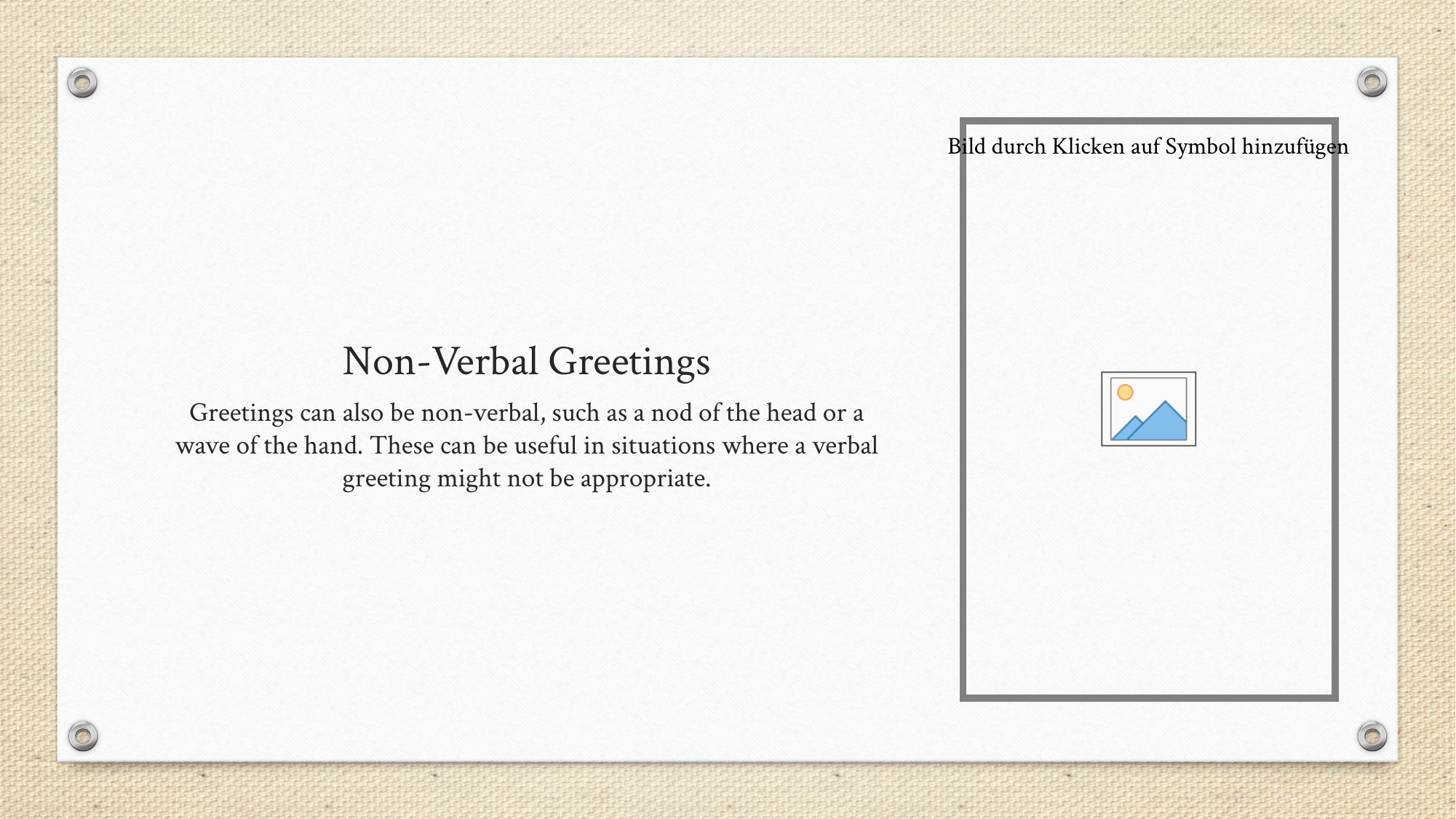

# Non-Verbal Greetings
Greetings can also be non-verbal, such as a nod of the head or a wave of the hand. These can be useful in situations where a verbal greeting might not be appropriate.